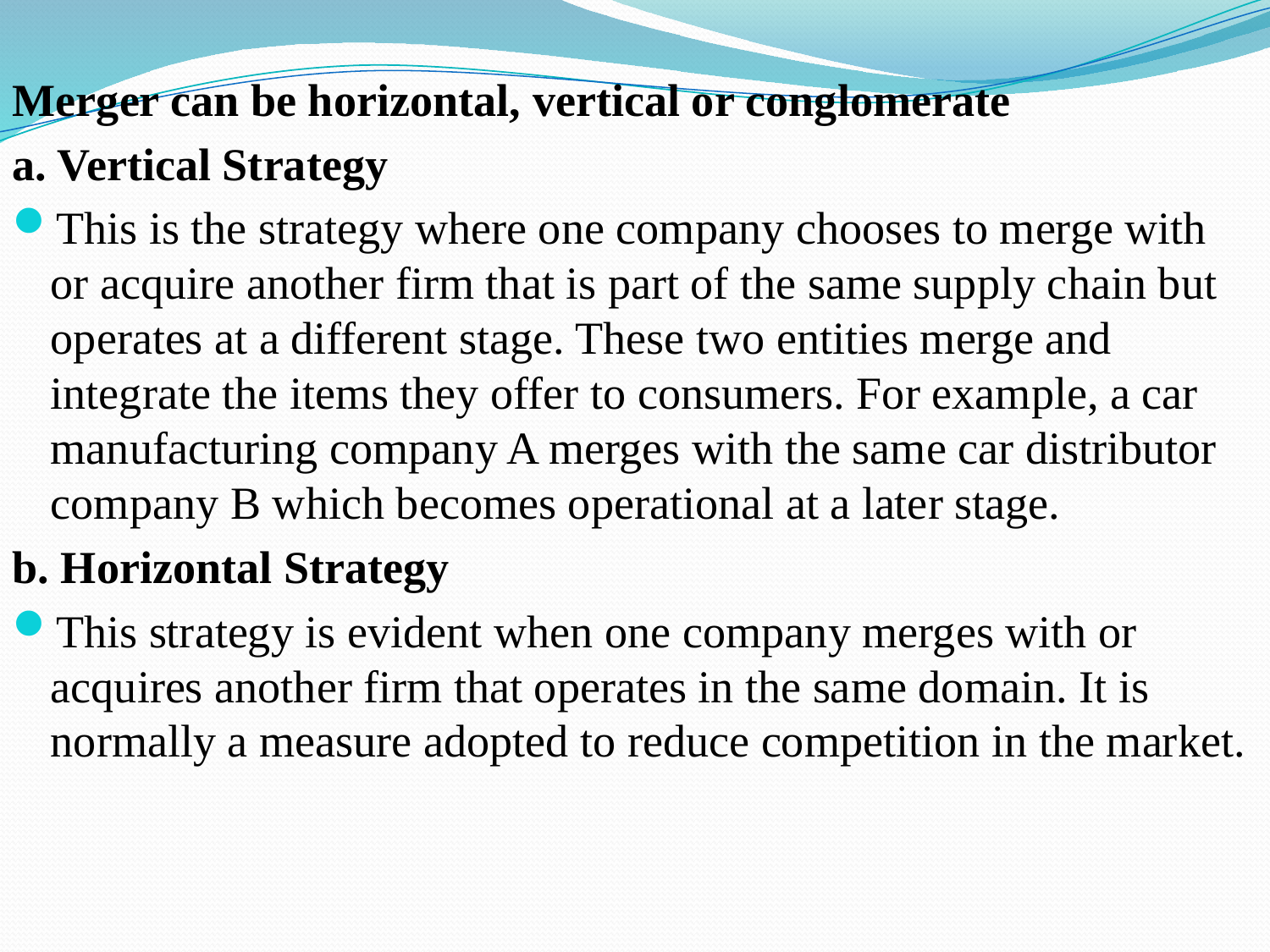

Merger can be horizontal, vertical or conglomerate
a. Vertical Strategy
This is the strategy where one company chooses to merge with or acquire another firm that is part of the same supply chain but operates at a different stage. These two entities merge and integrate the items they offer to consumers. For example, a car manufacturing company A merges with the same car distributor company B which becomes operational at a later stage.
b. Horizontal Strategy
This strategy is evident when one company merges with or acquires another firm that operates in the same domain. It is normally a measure adopted to reduce competition in the market.